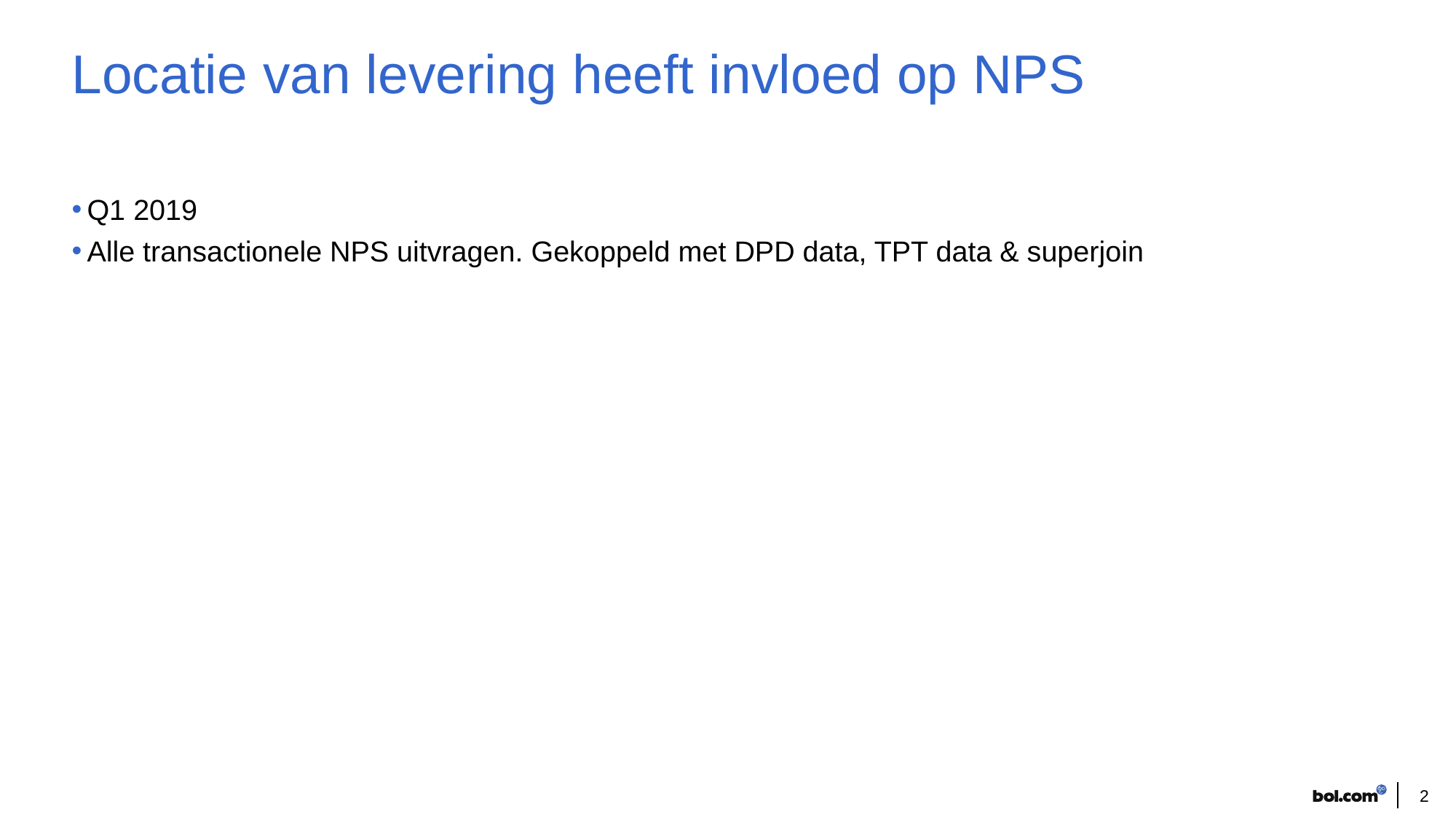

# Locatie van levering heeft invloed op NPS
Q1 2019
Alle transactionele NPS uitvragen. Gekoppeld met DPD data, TPT data & superjoin
2